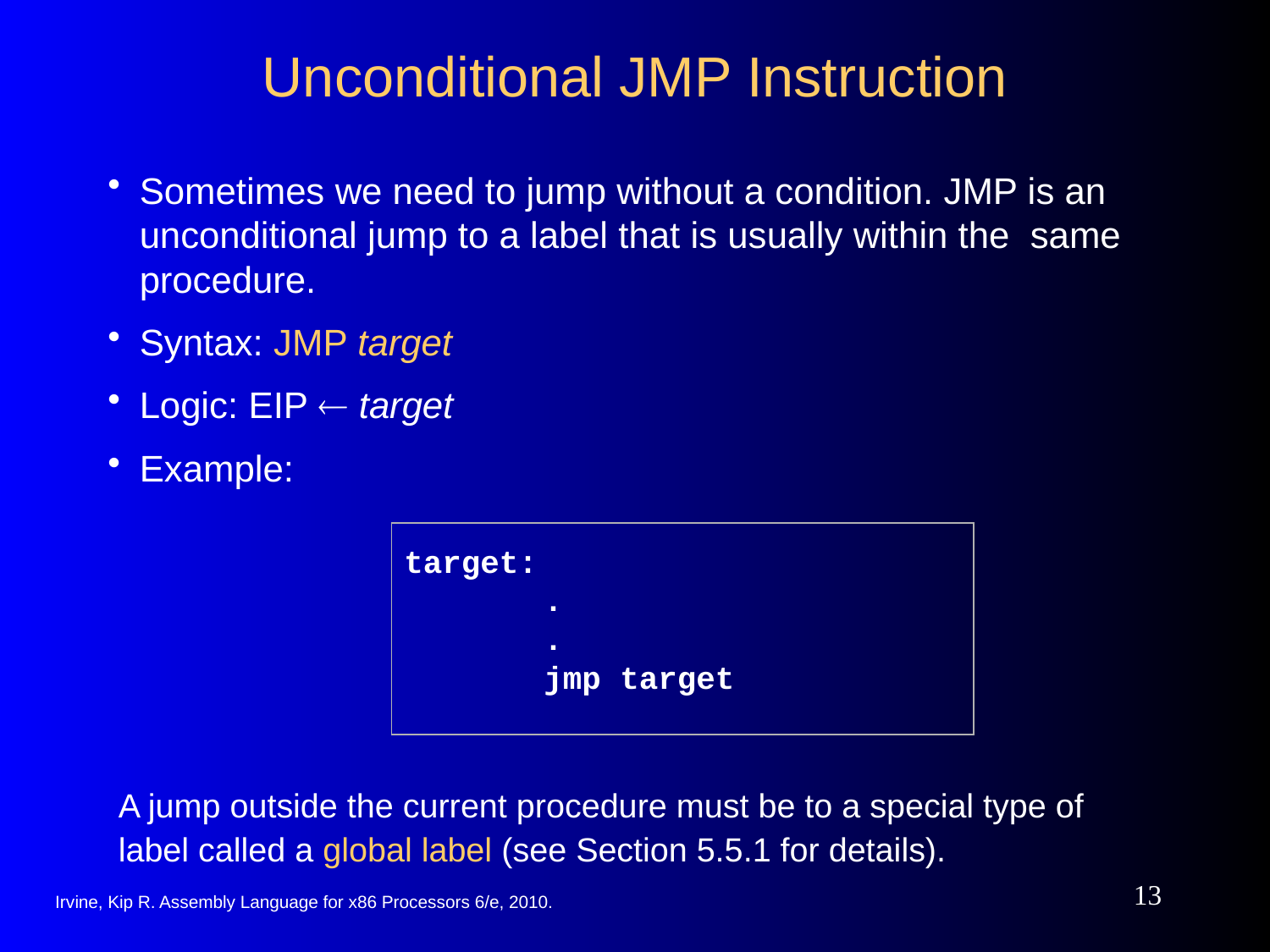

# Unconditional JMP Instruction
Sometimes we need to jump without a condition. JMP is an unconditional jump to a label that is usually within the  same procedure.
Syntax: JMP target
Logic: EIP ← target
Example:
target:
	    .
	    .
	    jmp target
A jump outside the current procedure must be to a special type of label called a global label (see Section 5.5.1 for details).
13
Irvine, Kip R. Assembly Language for x86 Processors 6/e, 2010.